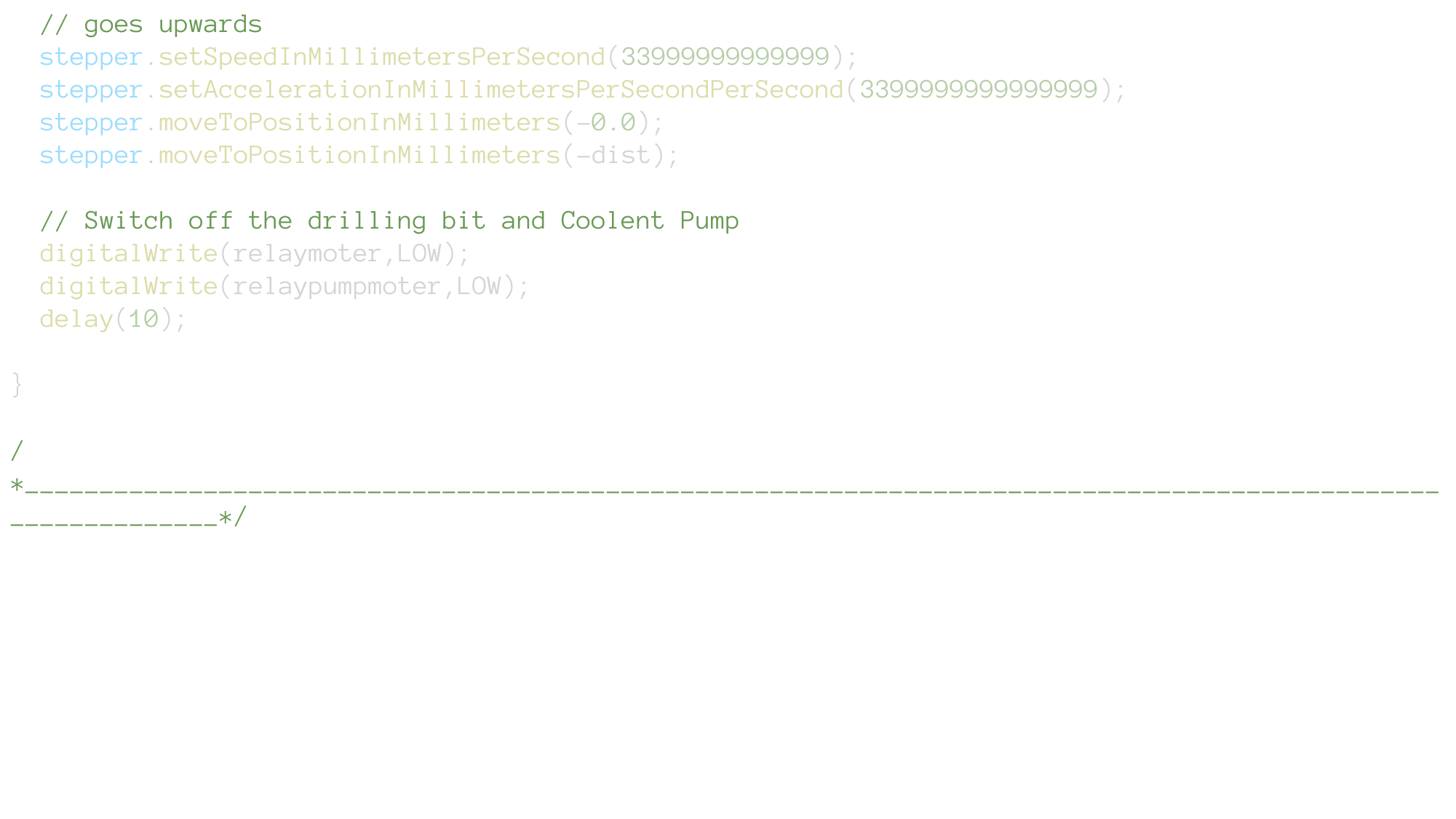

// goes upwards
  stepper.setSpeedInMillimetersPerSecond(33999999999999);
  stepper.setAccelerationInMillimetersPerSecondPerSecond(3399999999999999);
  stepper.moveToPositionInMillimeters(-0.0);
  stepper.moveToPositionInMillimeters(-dist);
  // Switch off the drilling bit and Coolent Pump
  digitalWrite(relaymoter,LOW);
  digitalWrite(relaypumpmoter,LOW);
  delay(10);
}
/*_____________________________________________________________________________________________________________*/